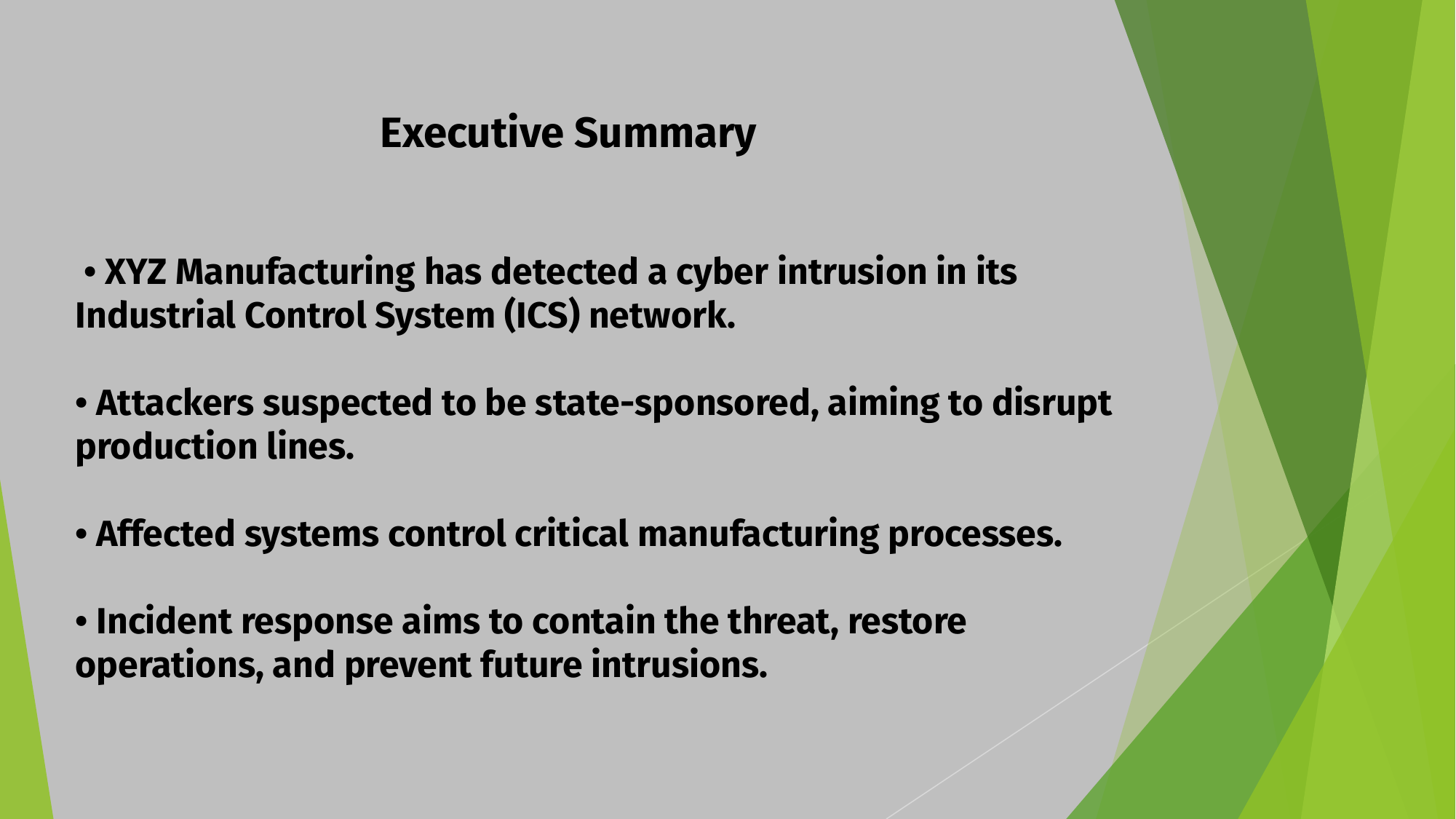

Executive Summary

 • XYZ Manufacturing has detected a cyber intrusion in its Industrial Control System (ICS) network.

• Attackers suspected to be state-sponsored, aiming to disrupt production lines.

• Affected systems control critical manufacturing processes.

• Incident response aims to contain the threat, restore operations, and prevent future intrusions.